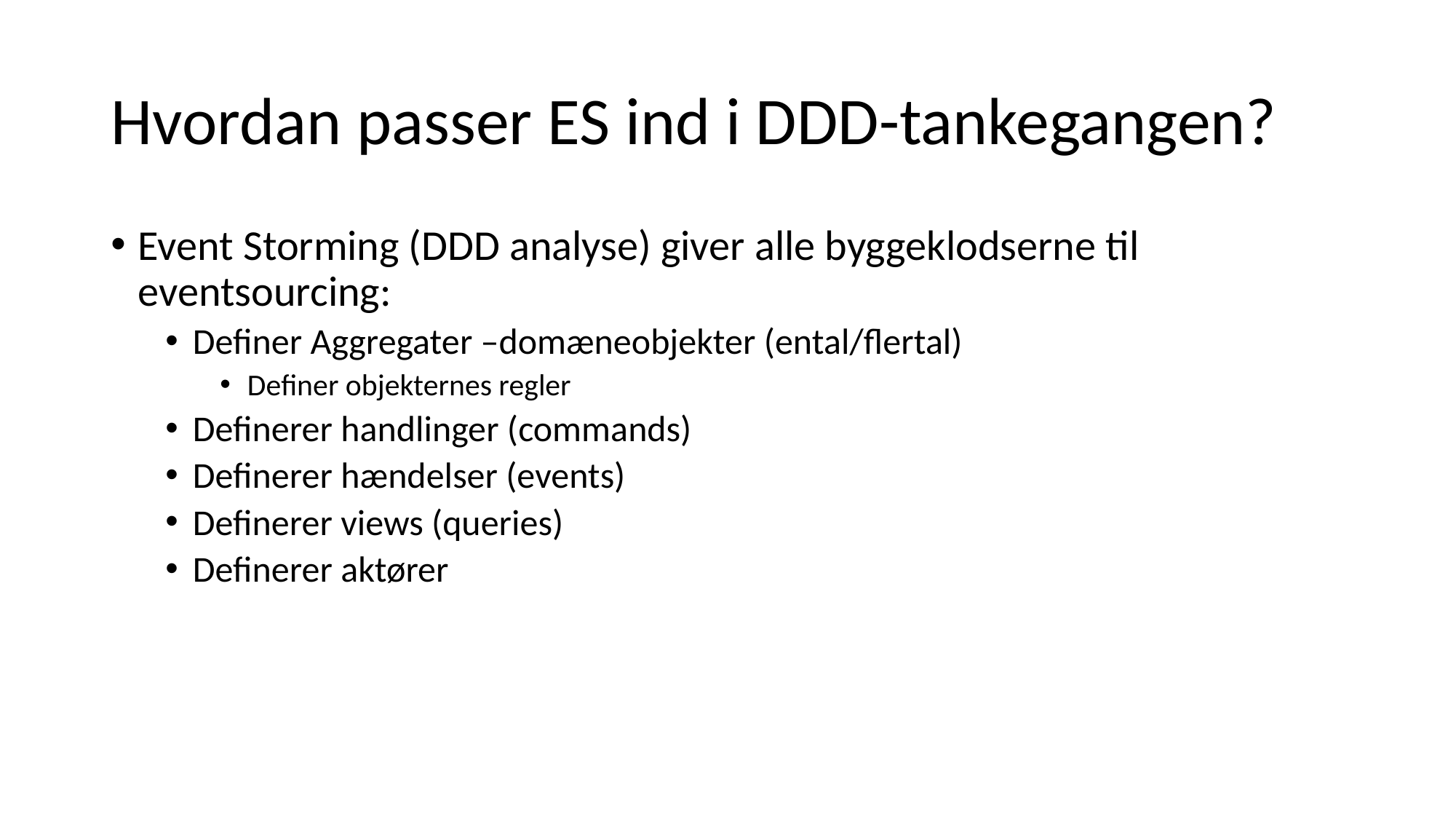

# Hvordan passer ES ind i DDD-tankegangen?
Event Storming (DDD analyse) giver alle byggeklodserne til eventsourcing:
Definer Aggregater –domæneobjekter (ental/flertal)
Definer objekternes regler
Definerer handlinger (commands)
Definerer hændelser (events)
Definerer views (queries)
Definerer aktører